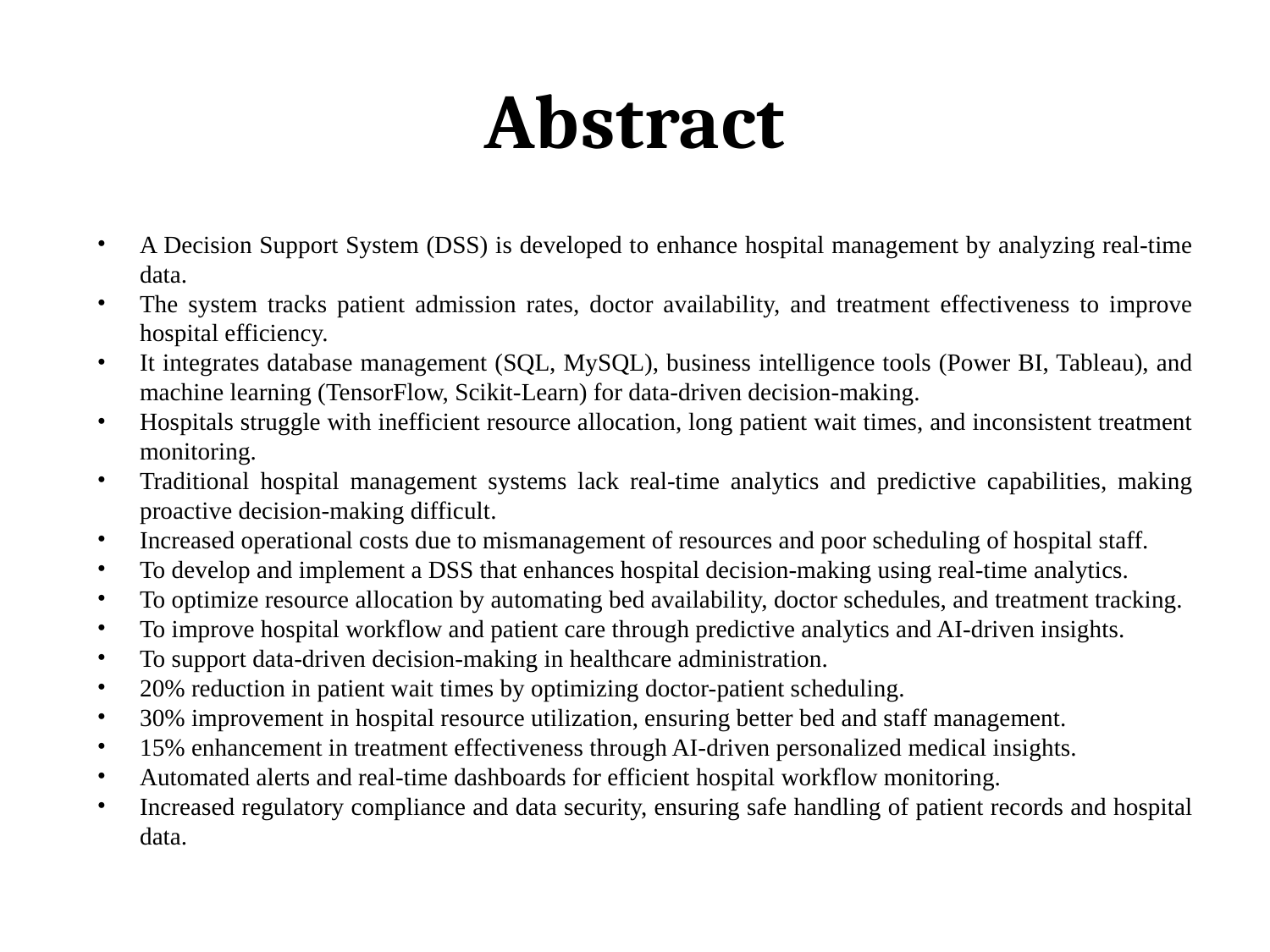

# Abstract
A Decision Support System (DSS) is developed to enhance hospital management by analyzing real-time data.
The system tracks patient admission rates, doctor availability, and treatment effectiveness to improve hospital efficiency.
It integrates database management (SQL, MySQL), business intelligence tools (Power BI, Tableau), and machine learning (TensorFlow, Scikit-Learn) for data-driven decision-making.
Hospitals struggle with inefficient resource allocation, long patient wait times, and inconsistent treatment monitoring.
Traditional hospital management systems lack real-time analytics and predictive capabilities, making proactive decision-making difficult.
Increased operational costs due to mismanagement of resources and poor scheduling of hospital staff.
To develop and implement a DSS that enhances hospital decision-making using real-time analytics.
To optimize resource allocation by automating bed availability, doctor schedules, and treatment tracking.
To improve hospital workflow and patient care through predictive analytics and AI-driven insights.
To support data-driven decision-making in healthcare administration.
20% reduction in patient wait times by optimizing doctor-patient scheduling.
30% improvement in hospital resource utilization, ensuring better bed and staff management.
15% enhancement in treatment effectiveness through AI-driven personalized medical insights.
Automated alerts and real-time dashboards for efficient hospital workflow monitoring.
Increased regulatory compliance and data security, ensuring safe handling of patient records and hospital data.